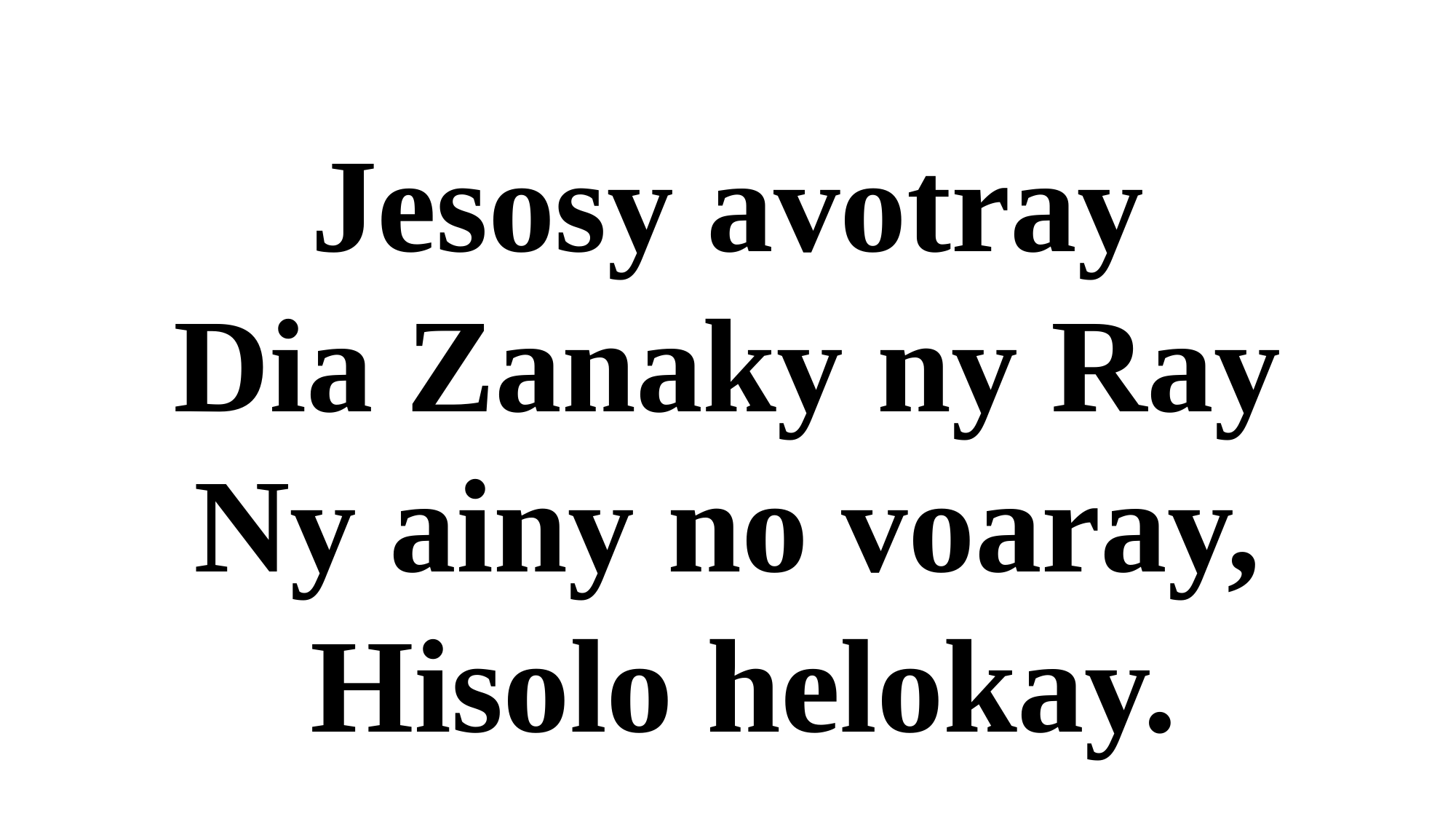

Jesosy avotray
Dia Zanaky ny Ray
Ny ainy no voaray,
 Hisolo helokay.